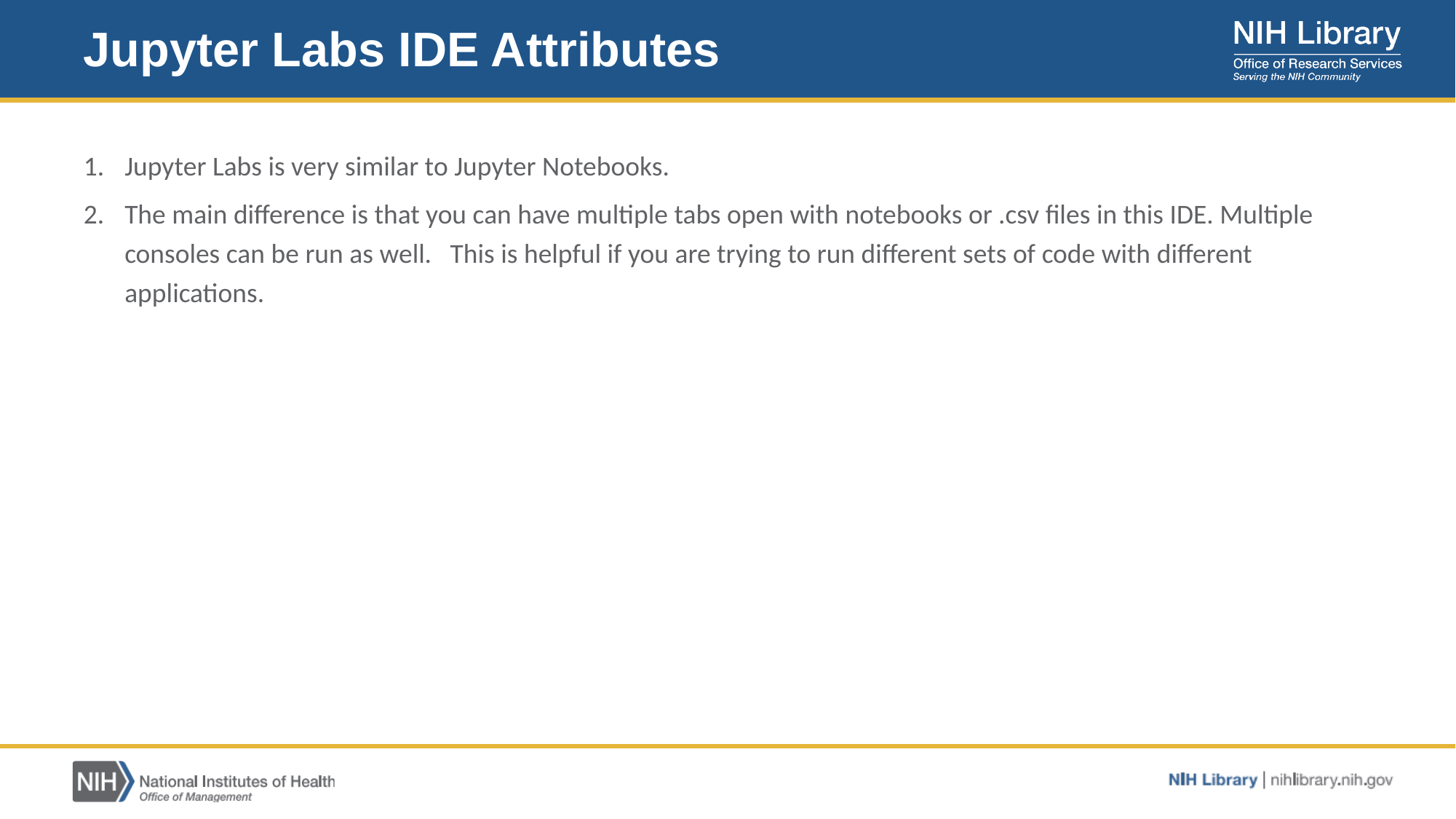

# Jupyter Labs IDE Attributes
Jupyter Labs is very similar to Jupyter Notebooks.
The main difference is that you can have multiple tabs open with notebooks or .csv files in this IDE. Multiple consoles can be run as well.   This is helpful if you are trying to run different sets of code with different applications.